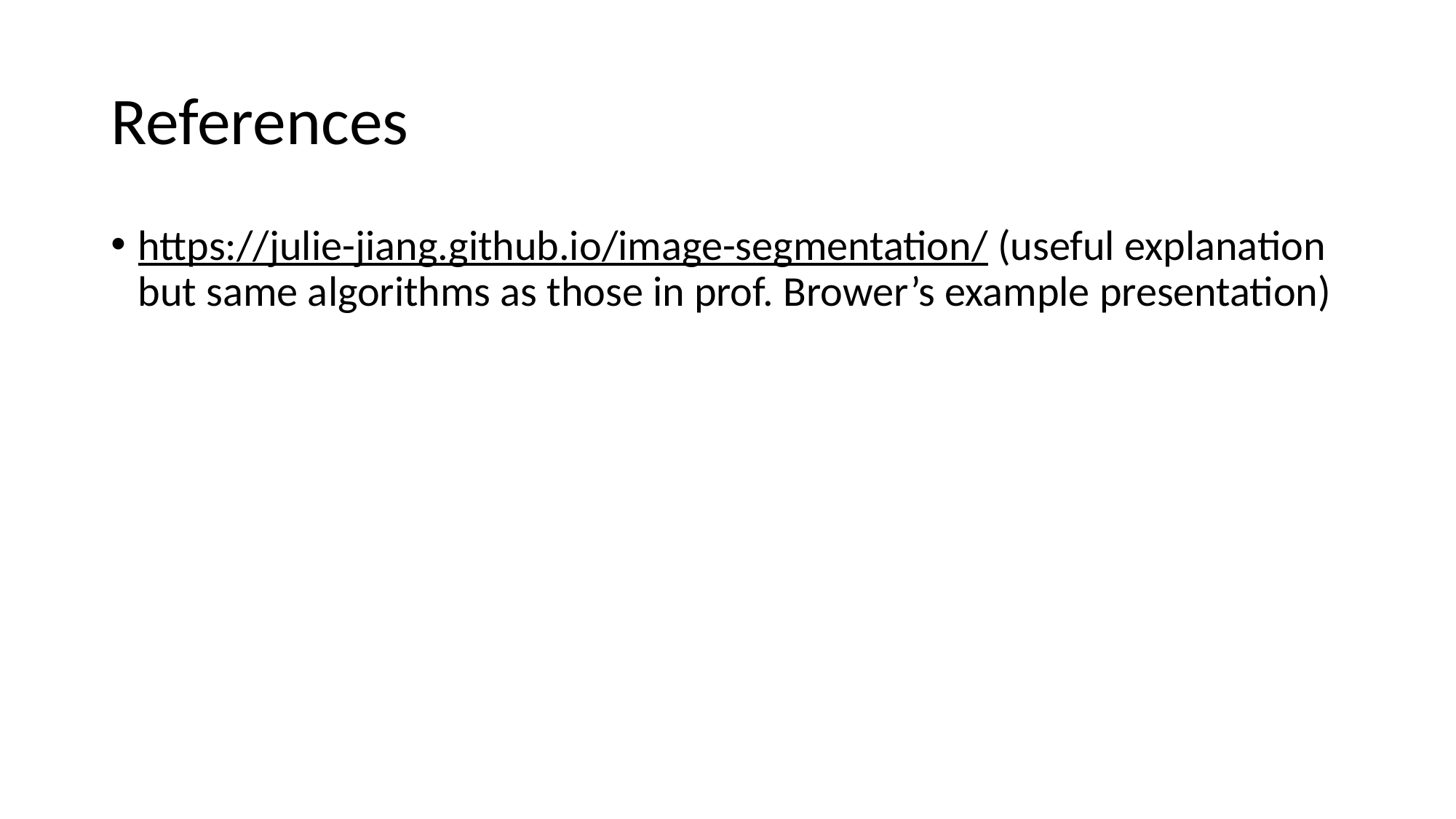

# References
https://julie-jiang.github.io/image-segmentation/ (useful explanation but same algorithms as those in prof. Brower’s example presentation)